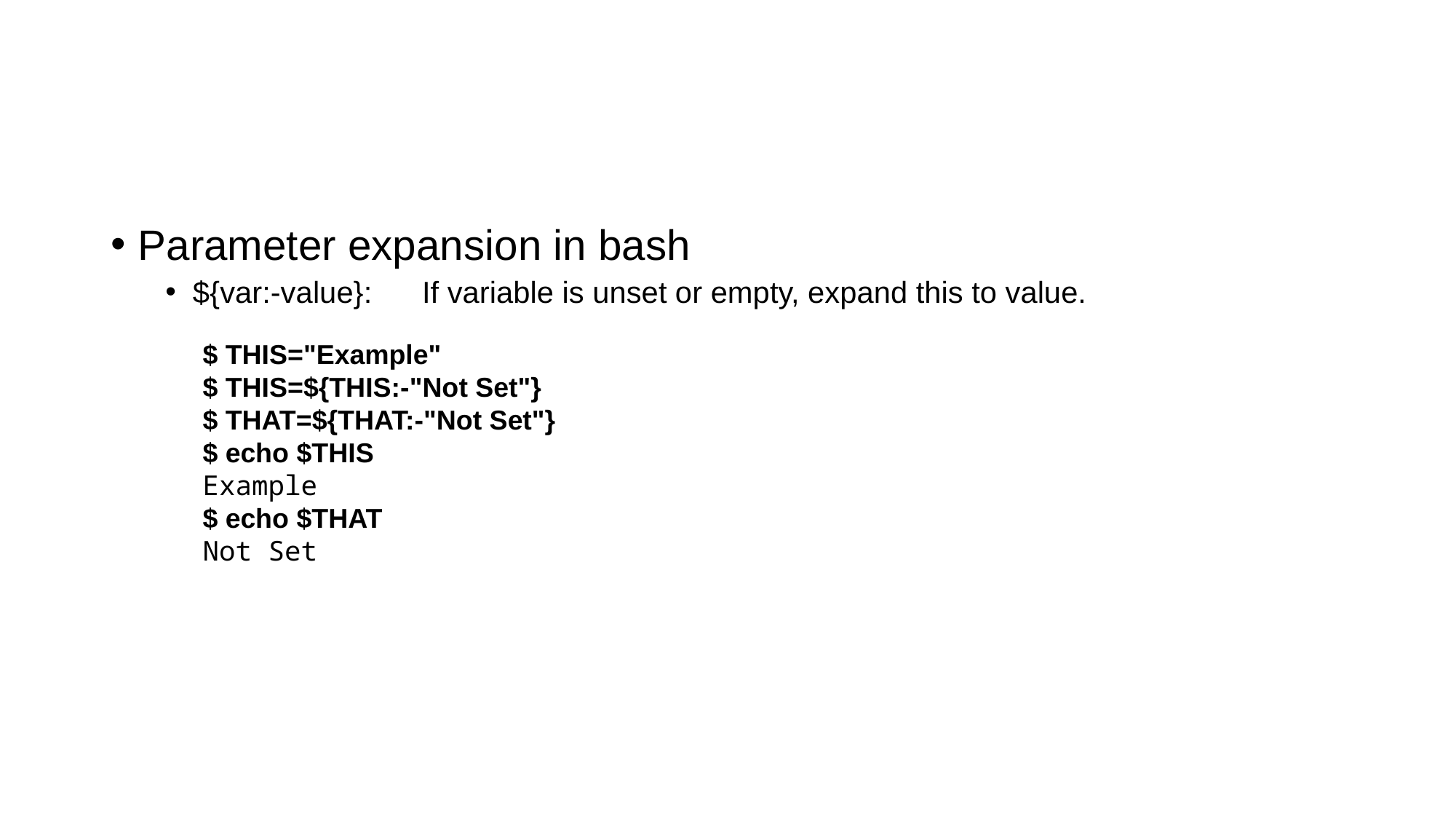

#
Parameter expansion in bash
${var:-value}:      If variable is unset or empty, expand this to value.
$ THIS="Example"
$ THIS=${THIS:-"Not Set"}
$ THAT=${THAT:-"Not Set"}
$ echo $THIS
Example
$ echo $THAT
Not Set